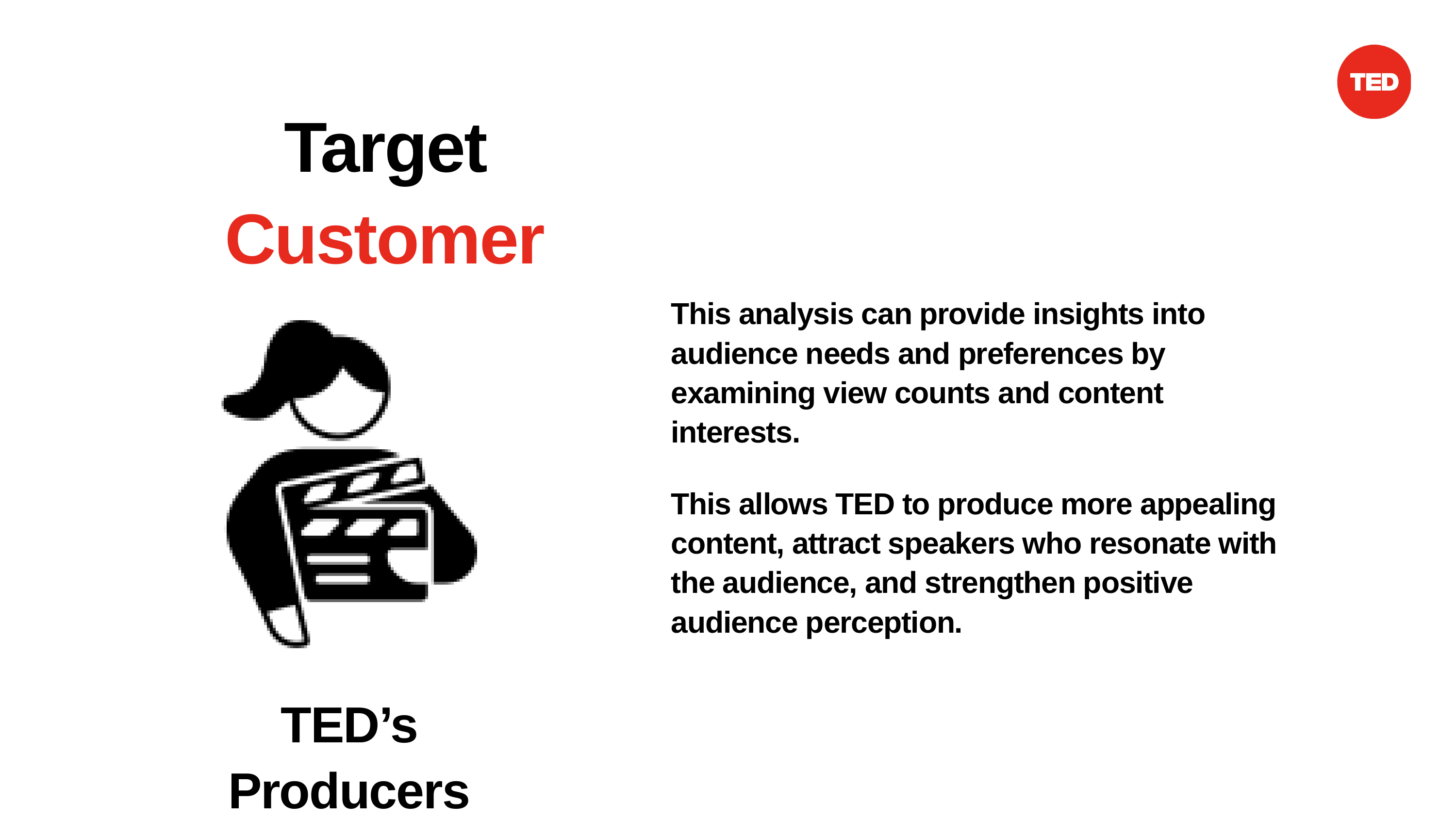

Target Customer
This analysis can provide insights into audience needs and preferences by examining view counts and content interests.

This allows TED to produce more appealing content, attract speakers who resonate with the audience, and strengthen positive audience perception.
TED’s Producers